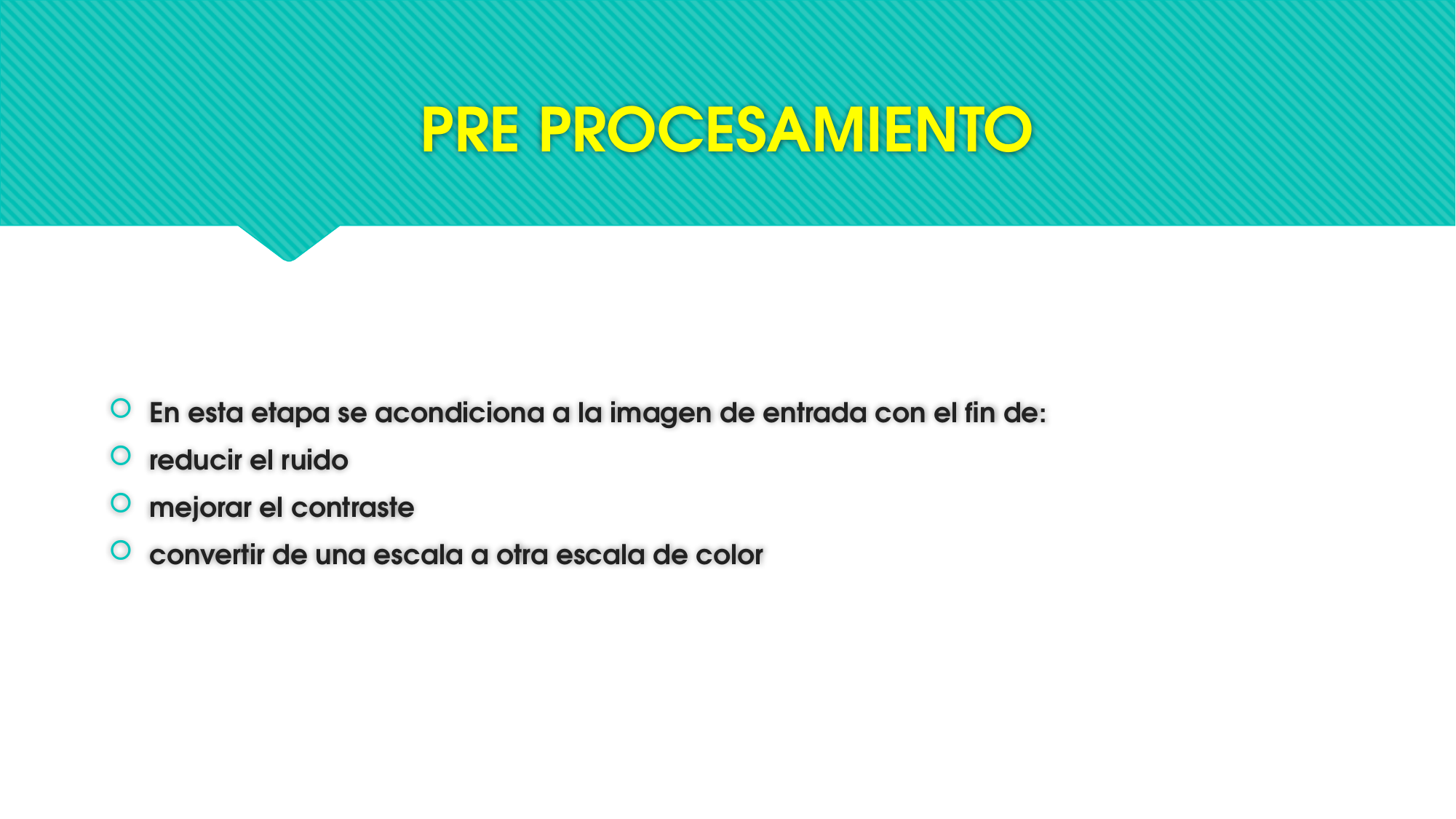

# PRE PROCESAMIENTO
En esta etapa se acondiciona a la imagen de entrada con el fin de:
reducir el ruido
mejorar el contraste
convertir de una escala a otra escala de color